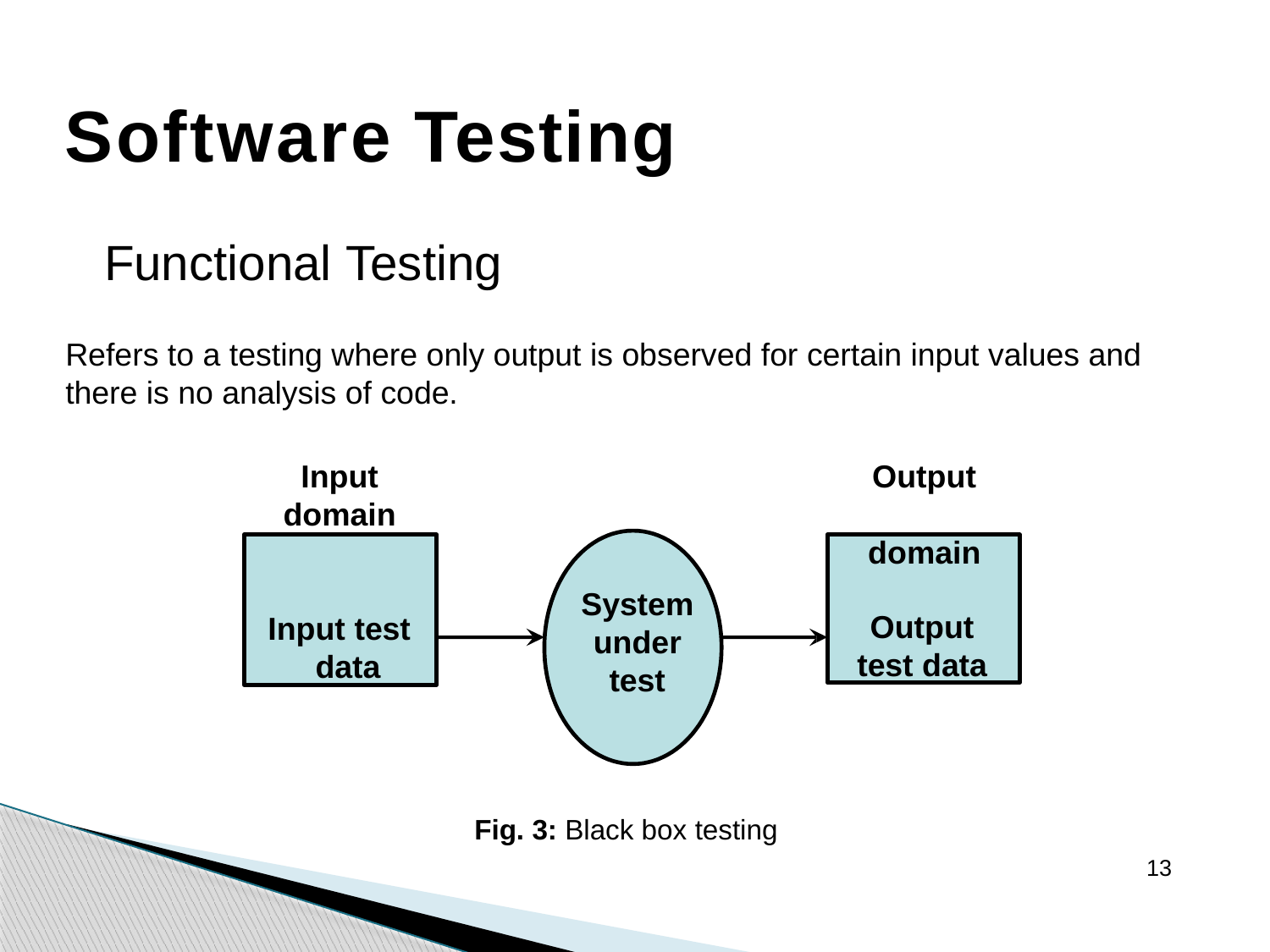

# Software Testing
Functional Testing
Refers to a testing where only output is observed for certain input values and there is no analysis of code.
Input  domain
Output  domain

Input test  data

Output  test data
System  under  test

Fig. 3: Black box testing
13